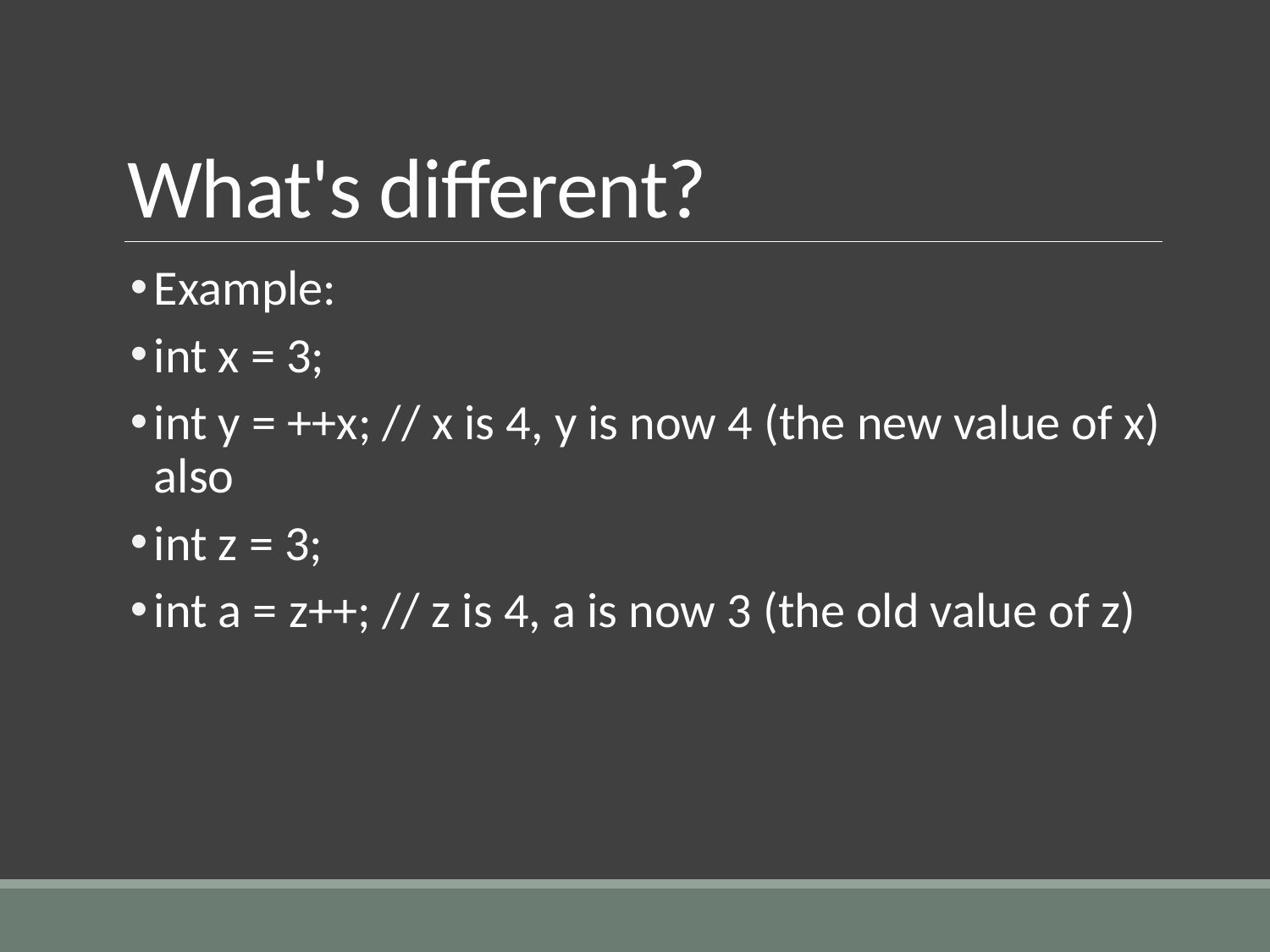

# What's different?
Example:
int x = 3;
int y = ++x; // x is 4, y is now 4 (the new value of x) also
int z = 3;
int a = z++; // z is 4, a is now 3 (the old value of z)